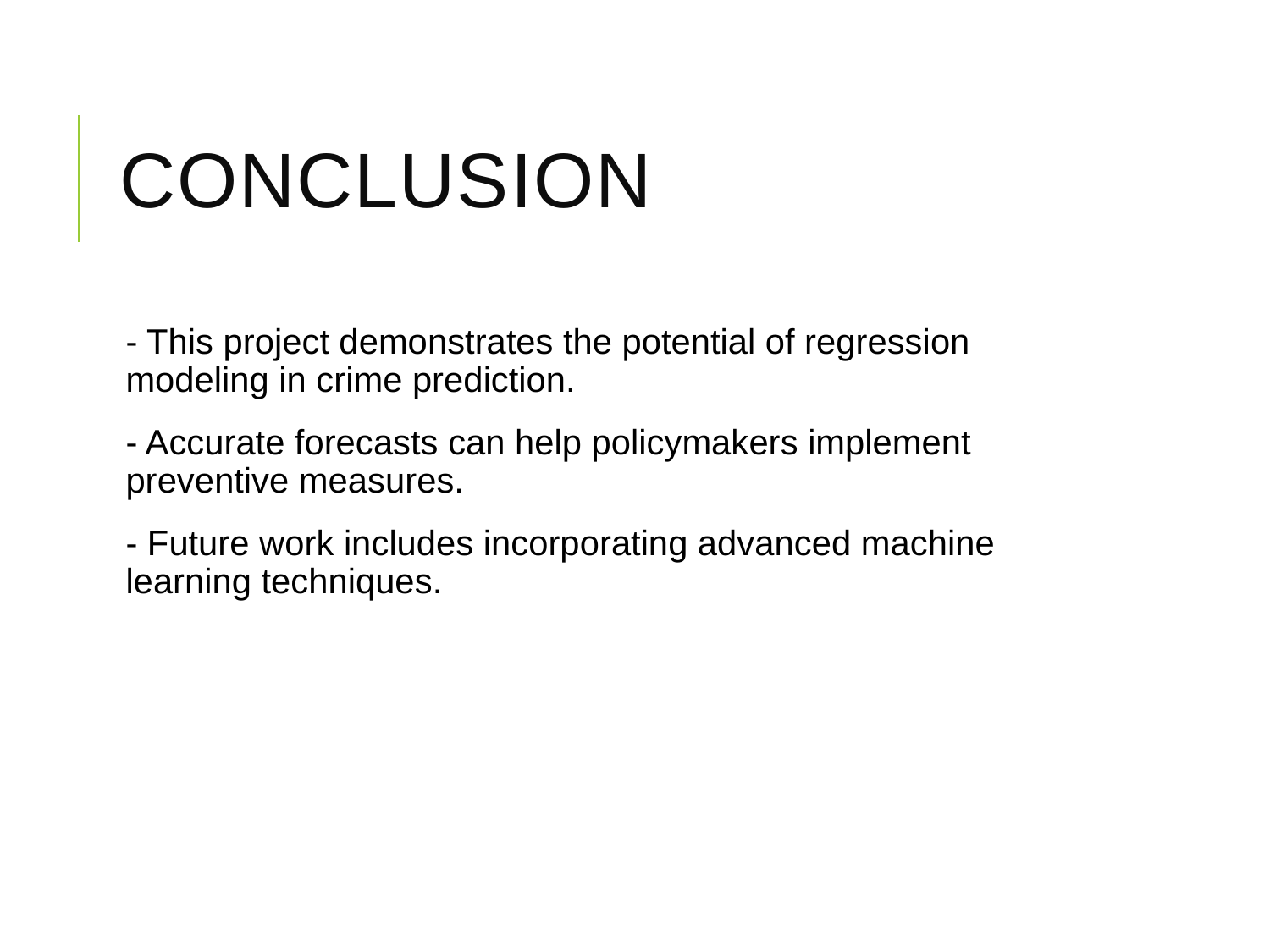

# Conclusion
- This project demonstrates the potential of regression modeling in crime prediction.
- Accurate forecasts can help policymakers implement preventive measures.
- Future work includes incorporating advanced machine learning techniques.